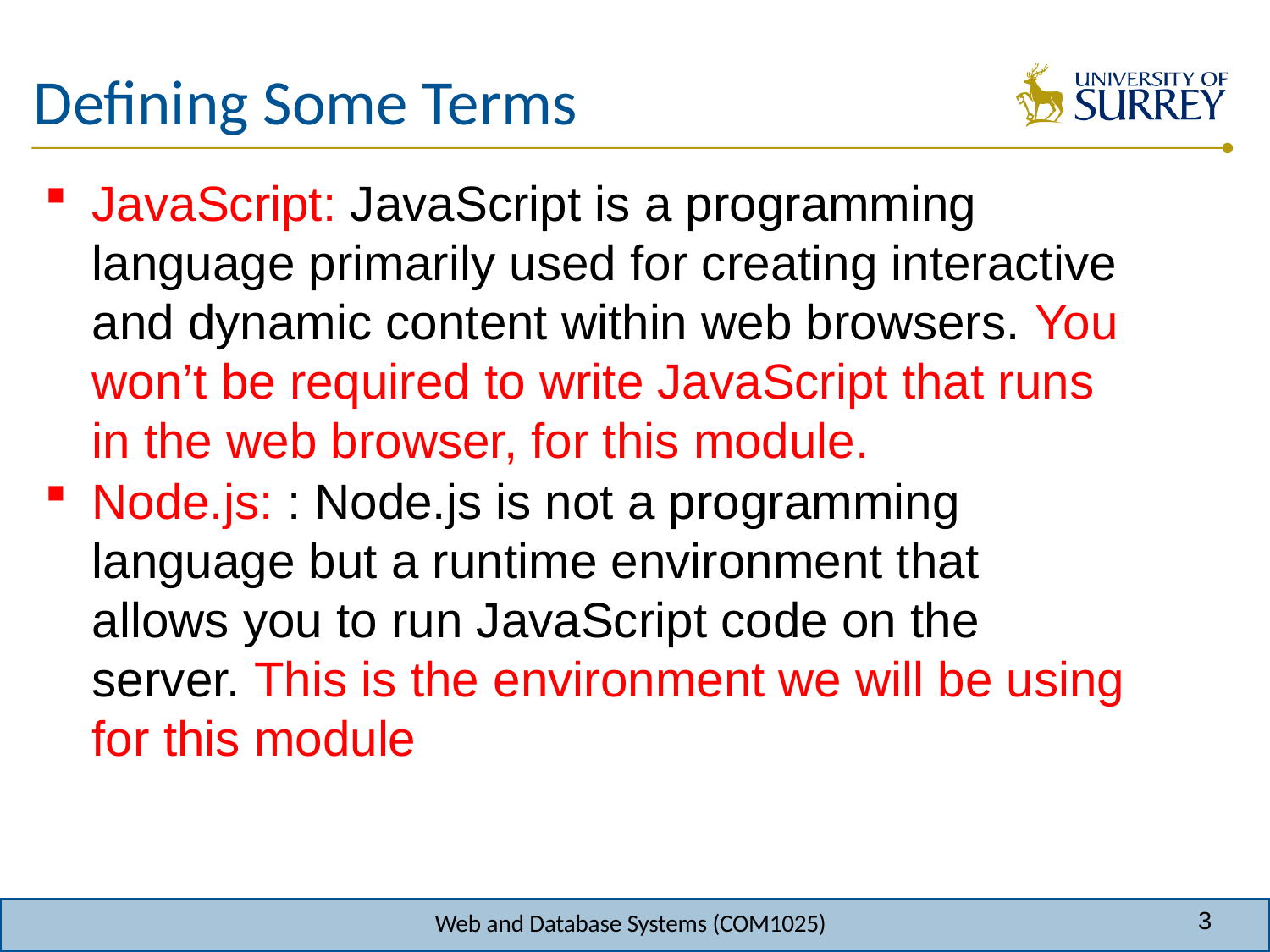

# Defining Some Terms
JavaScript: JavaScript is a programming language primarily used for creating interactive and dynamic content within web browsers. You won’t be required to write JavaScript that runs in the web browser, for this module.
Node.js: : Node.js is not a programming language but a runtime environment that allows you to run JavaScript code on the server. This is the environment we will be using for this module
3
Web and Database Systems (COM1025)